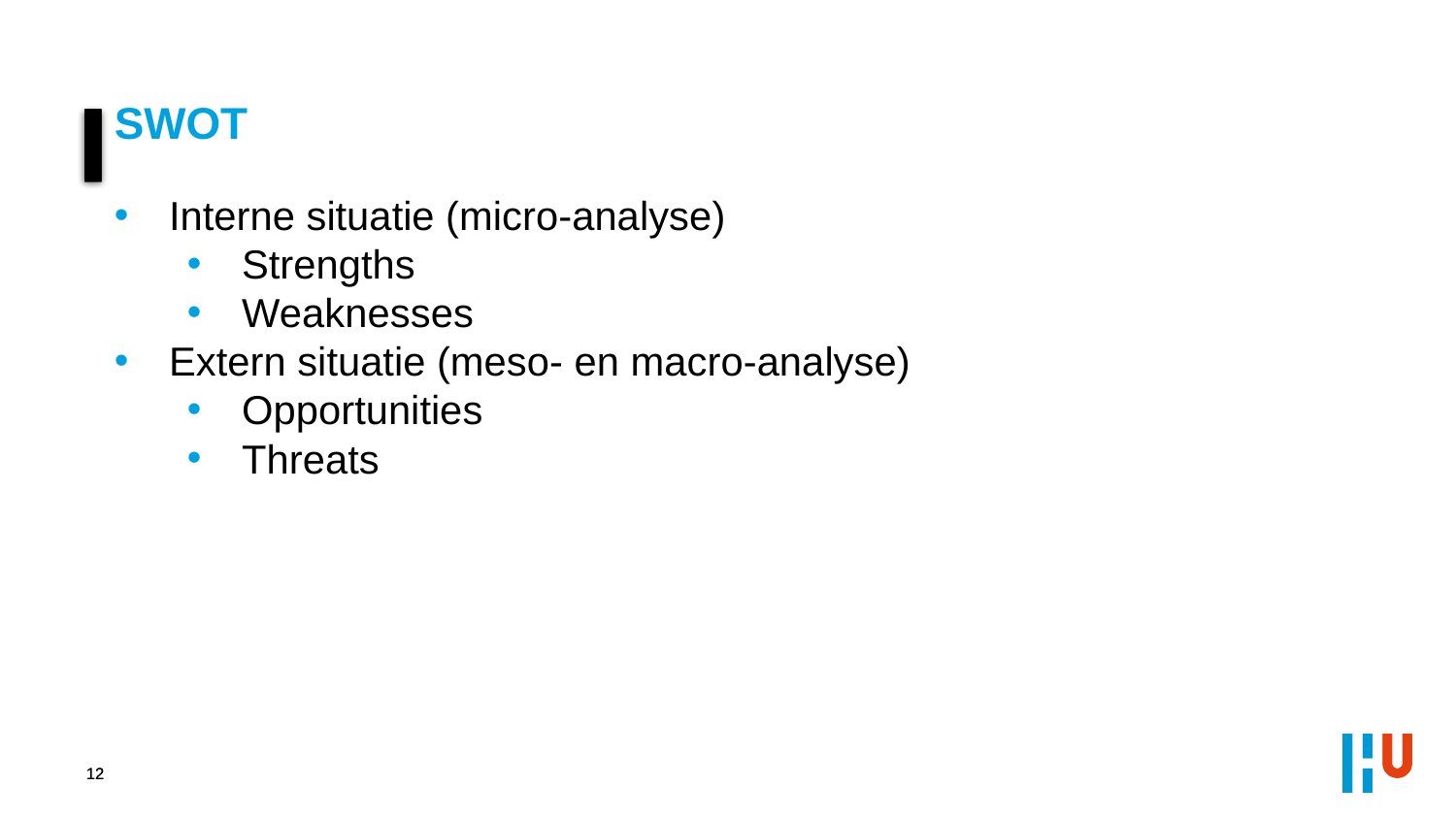

SWOT
Interne situatie (micro-analyse)
Strengths
Weaknesses
Extern situatie (meso- en macro-analyse)
Opportunities
Threats